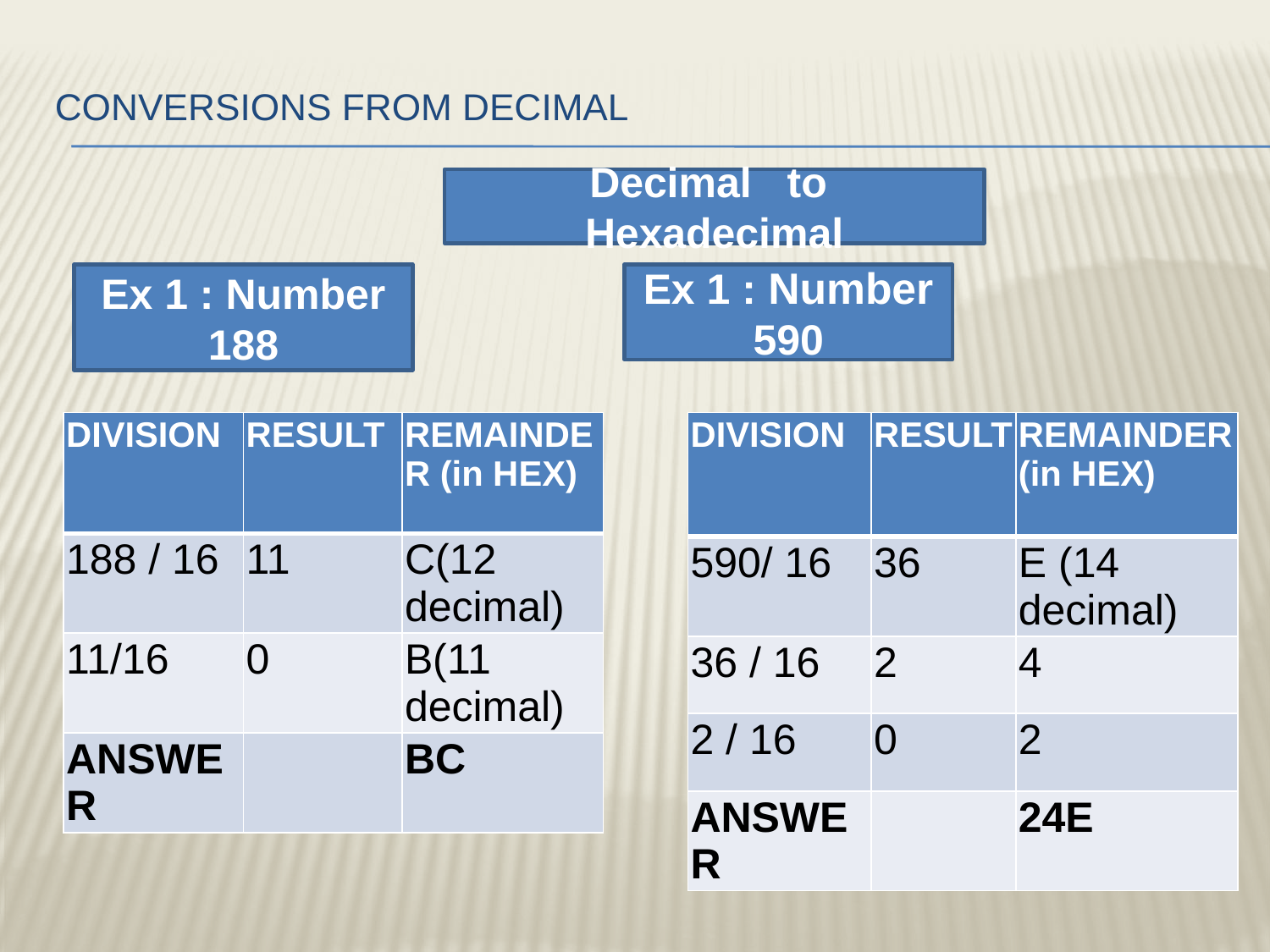

# Conversions from decimal
Decimal   to  Hexadecimal
Ex 1 : Number 188
Ex 1 : Number 590
| DIVISION | RESULT | REMAINDER (in HEX) |
| --- | --- | --- |
| 188 / 16 | 11 | C(12 decimal) |
| 11/16 | 0 | B(11 decimal) |
| ANSWER |  | BC |
| DIVISION | RESULT | REMAINDER (in HEX) |
| --- | --- | --- |
| 590/ 16 | 36 | E (14 decimal) |
| 36 / 16 | 2 | 4 |
| 2 / 16 | 0 | 2 |
| ANSWER |  | 24E |